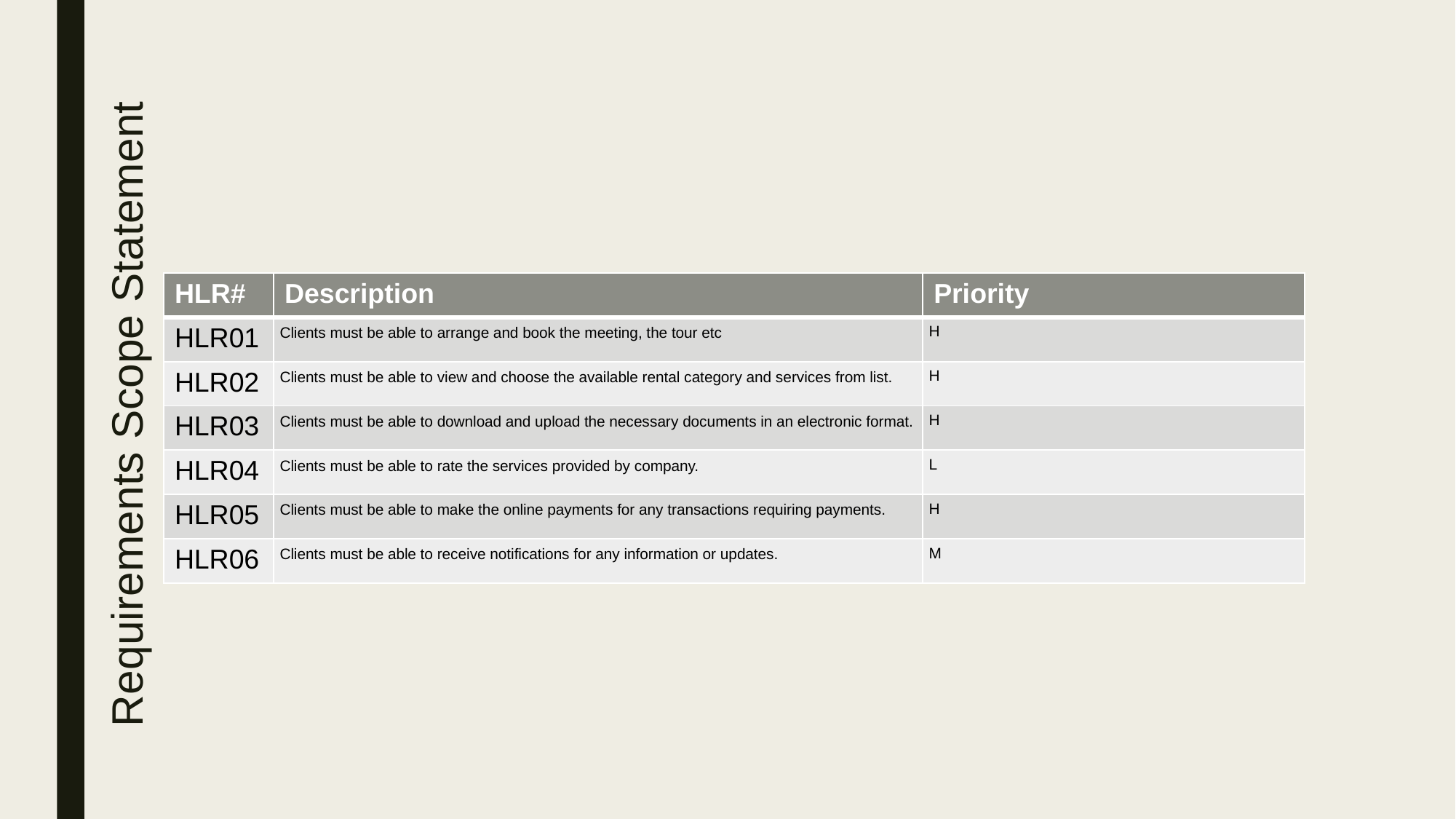

| HLR# | Description | Priority |
| --- | --- | --- |
| HLR01 | Clients must be able to arrange and book the meeting, the tour etc | H |
| HLR02 | Clients must be able to view and choose the available rental category and services from list. | H |
| HLR03 | Clients must be able to download and upload the necessary documents in an electronic format. | H |
| HLR04 | Clients must be able to rate the services provided by company. | L |
| HLR05 | Clients must be able to make the online payments for any transactions requiring payments. | H |
| HLR06 | Clients must be able to receive notifications for any information or updates. | M |
# Requirements Scope Statement